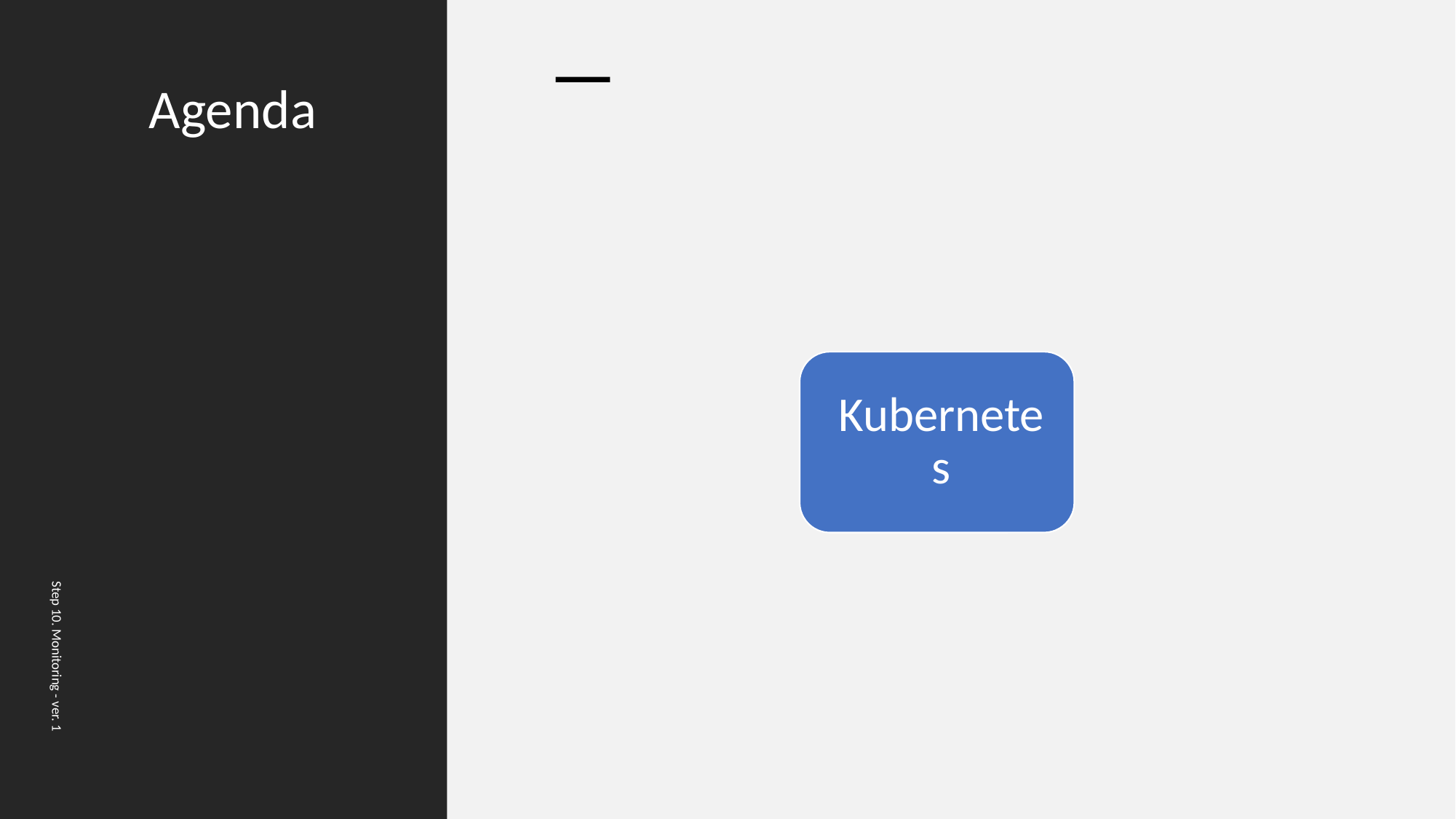

# Agenda

Kubernetes
Step 10. Monitoring - ver. 1